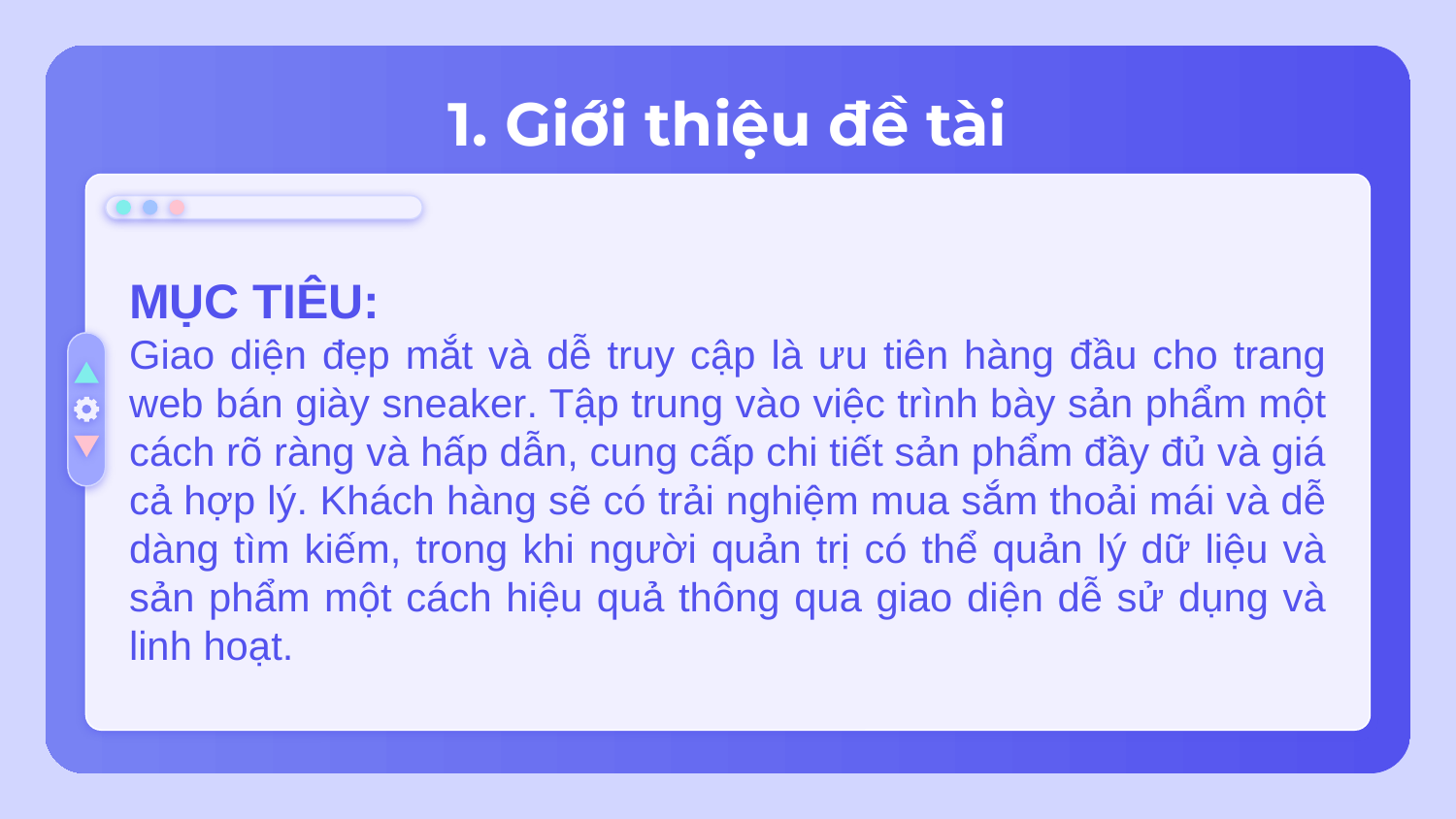

# 1. Giới thiệu đề tài
MỤC TIÊU:
Giao diện đẹp mắt và dễ truy cập là ưu tiên hàng đầu cho trang web bán giày sneaker. Tập trung vào việc trình bày sản phẩm một cách rõ ràng và hấp dẫn, cung cấp chi tiết sản phẩm đầy đủ và giá cả hợp lý. Khách hàng sẽ có trải nghiệm mua sắm thoải mái và dễ dàng tìm kiếm, trong khi người quản trị có thể quản lý dữ liệu và sản phẩm một cách hiệu quả thông qua giao diện dễ sử dụng và linh hoạt.